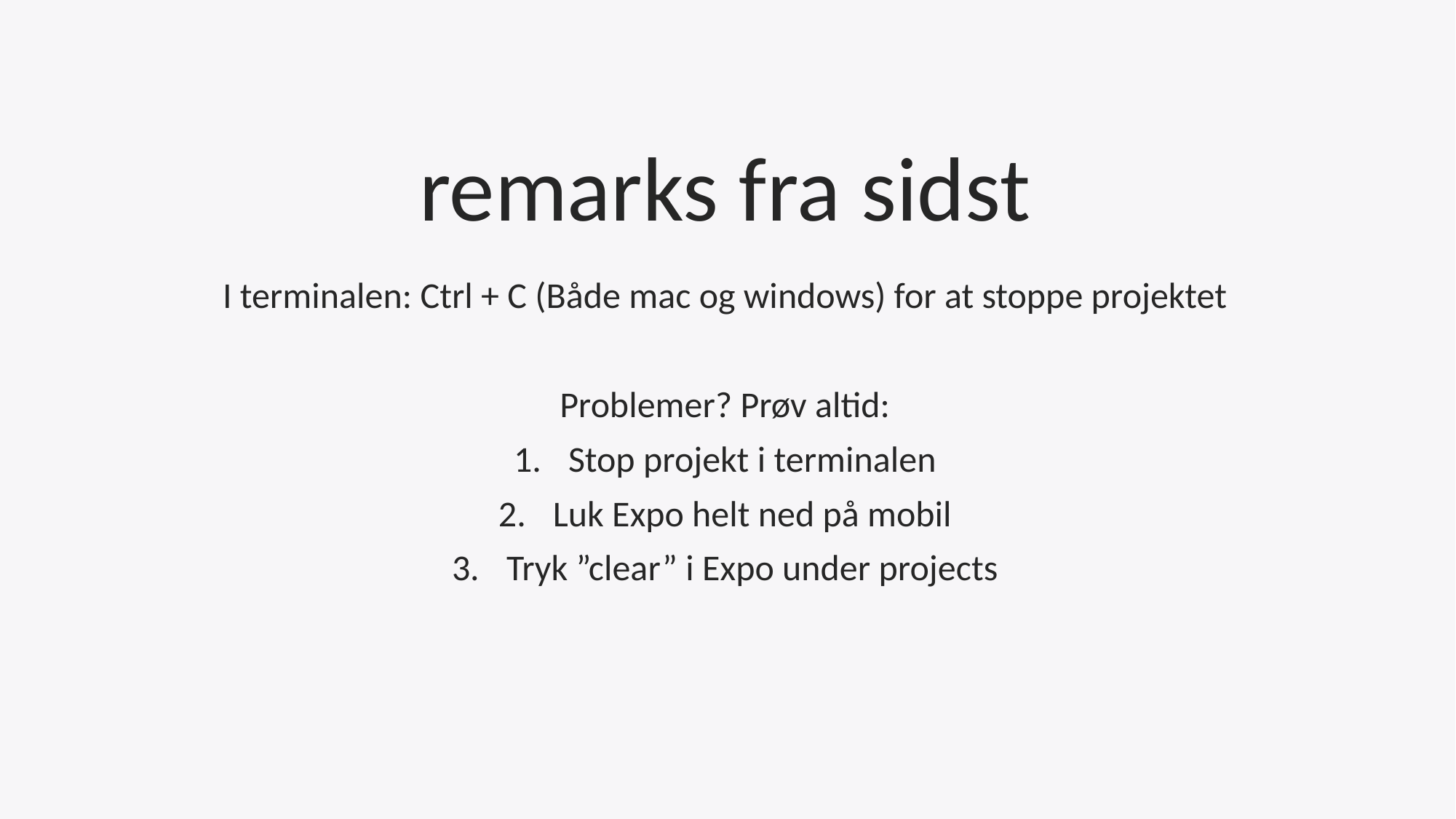

# remarks fra sidst
I terminalen: Ctrl + C (Både mac og windows) for at stoppe projektet

Problemer? Prøv altid:
Stop projekt i terminalen
Luk Expo helt ned på mobil
Tryk ”clear” i Expo under projects